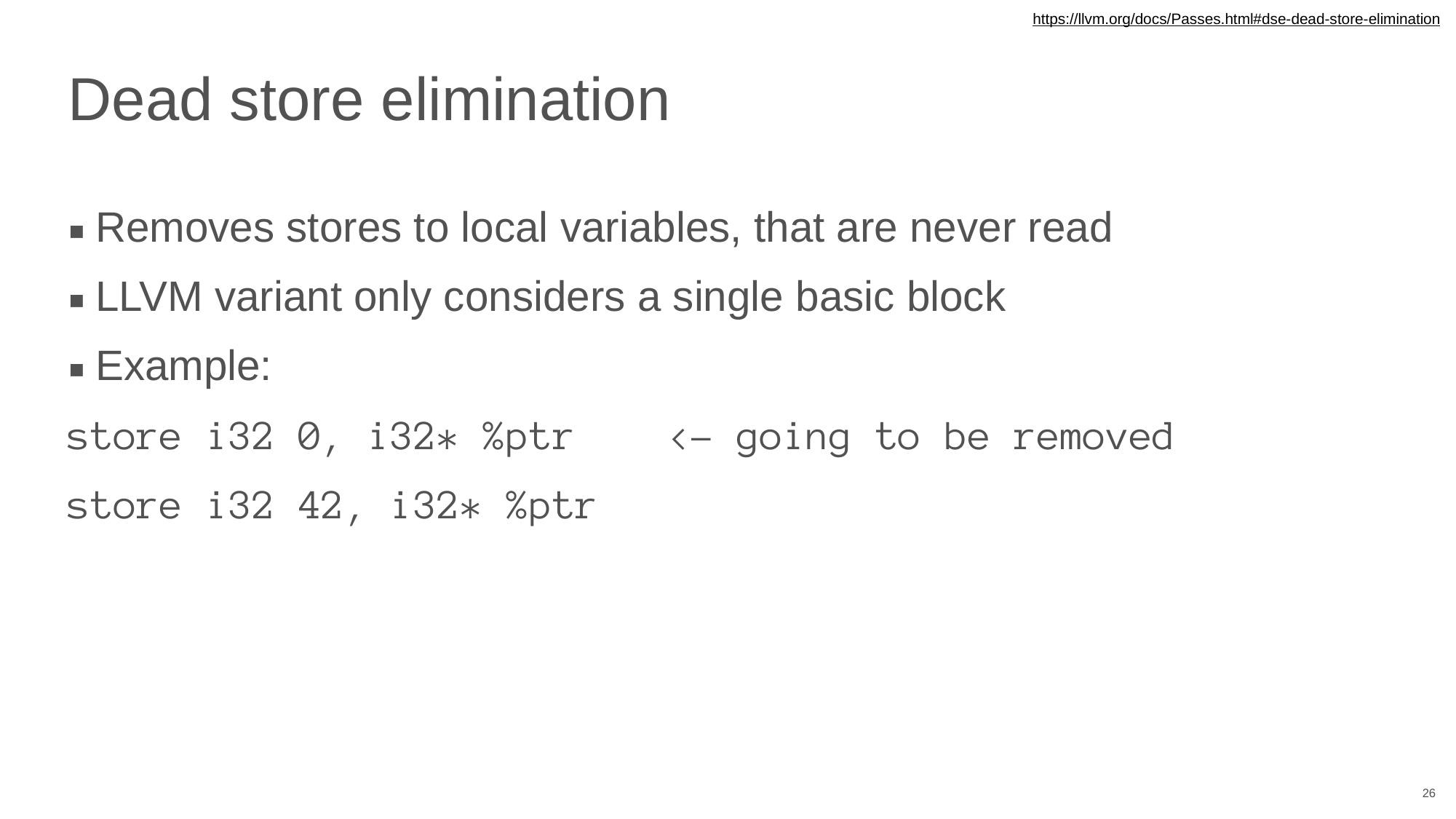

https://llvm.org/docs/Passes.html#dse-dead-store-elimination
# Dead store elimination
Removes stores to local variables, that are never read
LLVM variant only considers a single basic block
Example:
store i32 0, i32* %ptr    <- going to be removed
store i32 42, i32* %ptr